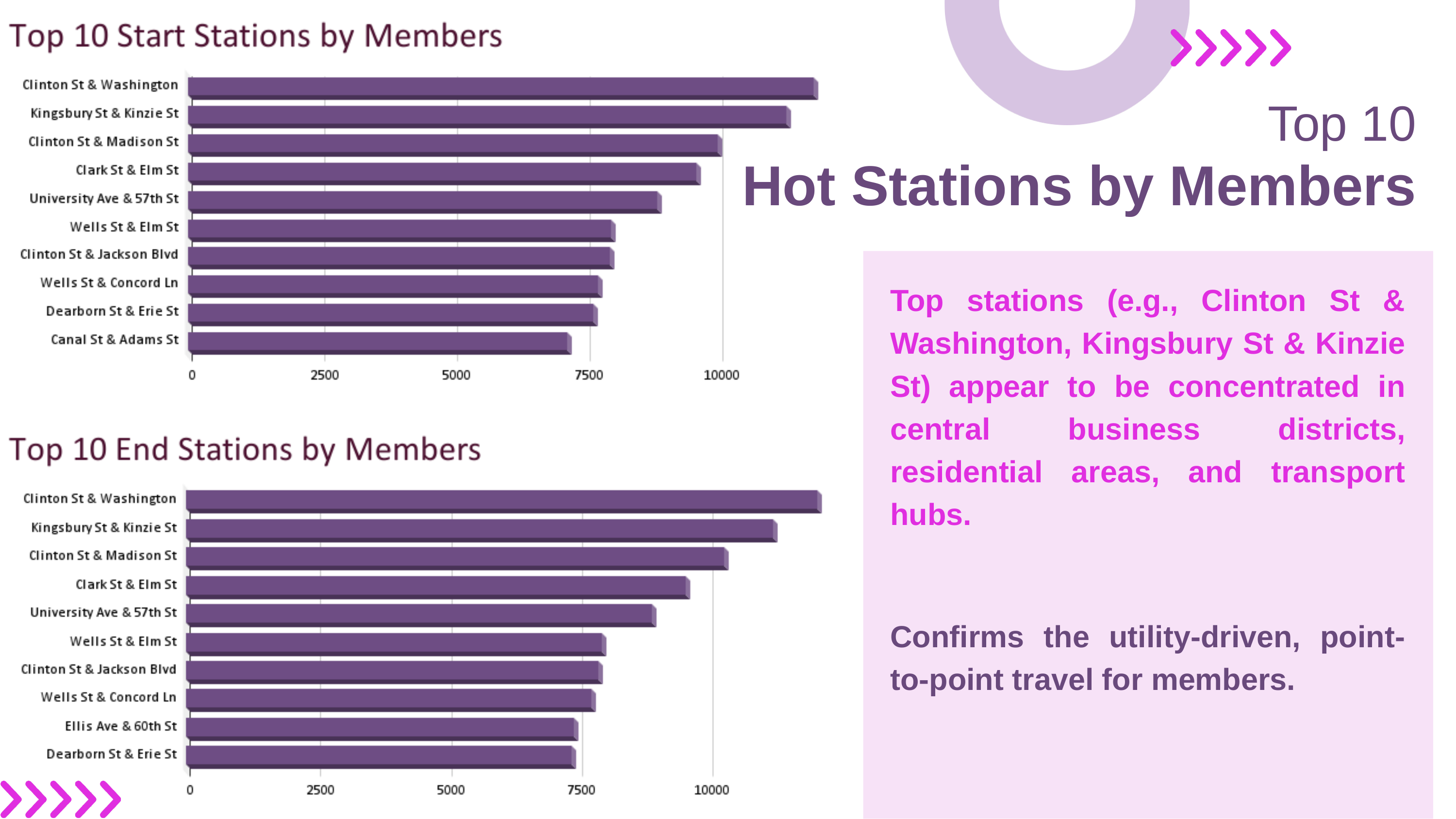

Top 10
Hot Stations by Members

Top stations (e.g., Clinton St & Washington, Kingsbury St & Kinzie St) appear to be concentrated in central business districts, residential areas, and transport hubs.

Confirms the utility-driven, point-to-point travel for members.